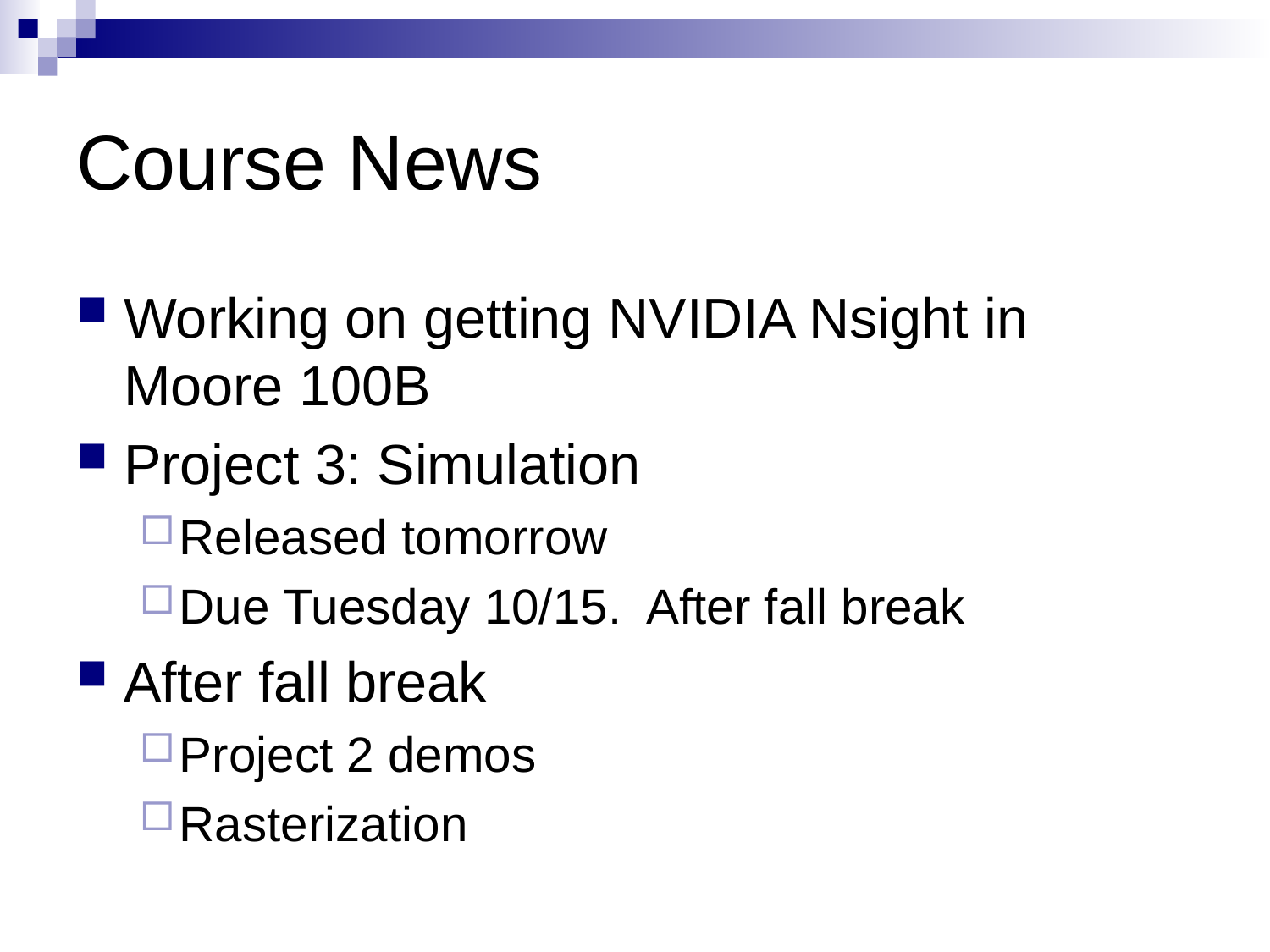

# Course News
Working on getting NVIDIA Nsight in Moore 100B
Project 3: Simulation
Released tomorrow
Due Tuesday 10/15.  After fall break
After fall break
Project 2 demos
Rasterization